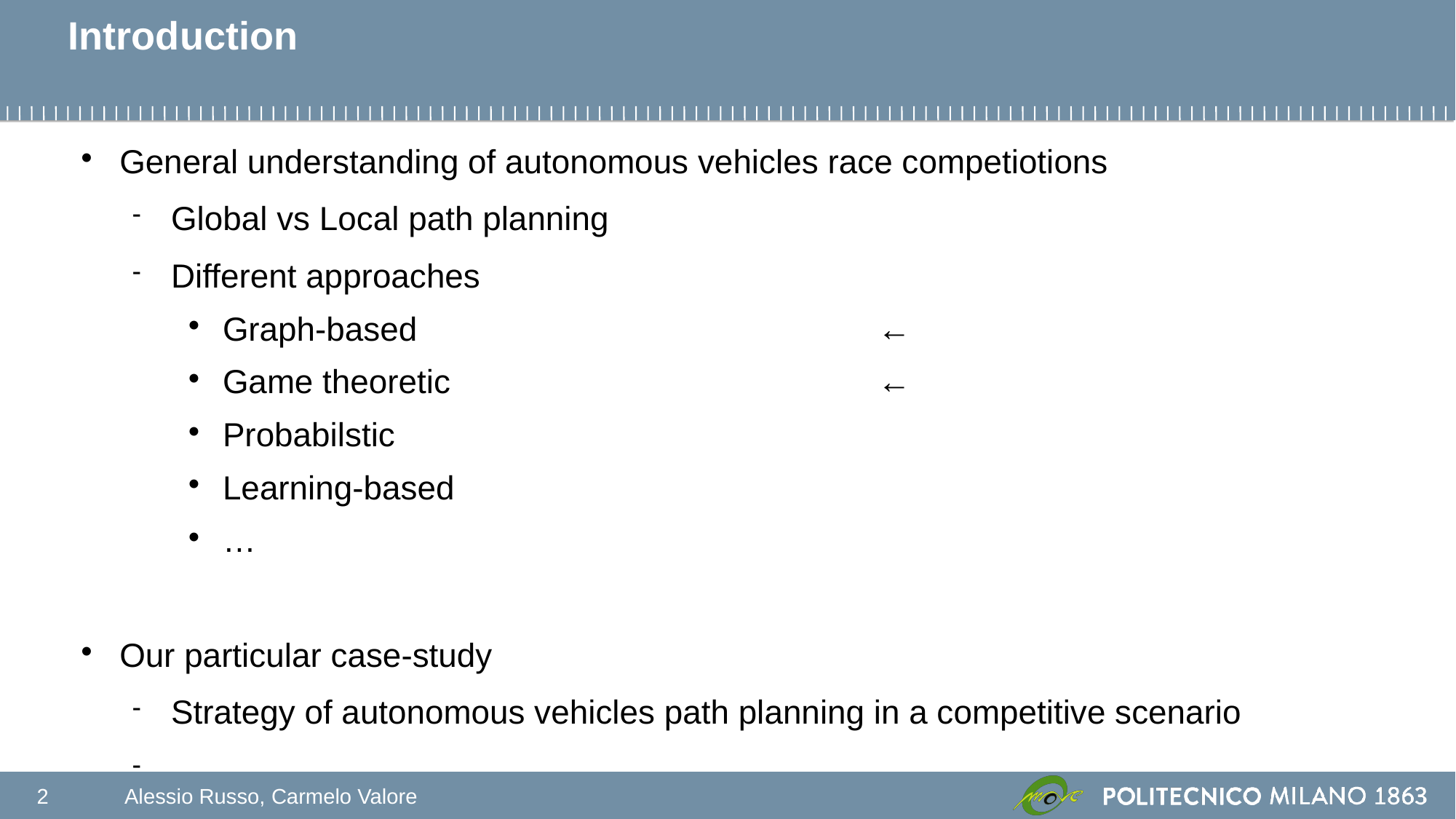

Introduction
General understanding of autonomous vehicles race competiotions
Global vs Local path planning
Different approaches
Graph-based					←
Game theoretic				←
Probabilstic
Learning-based
…

Our particular case-study
Strategy of autonomous vehicles path planning in a competitive scenario

2
Alessio Russo, Carmelo Valore